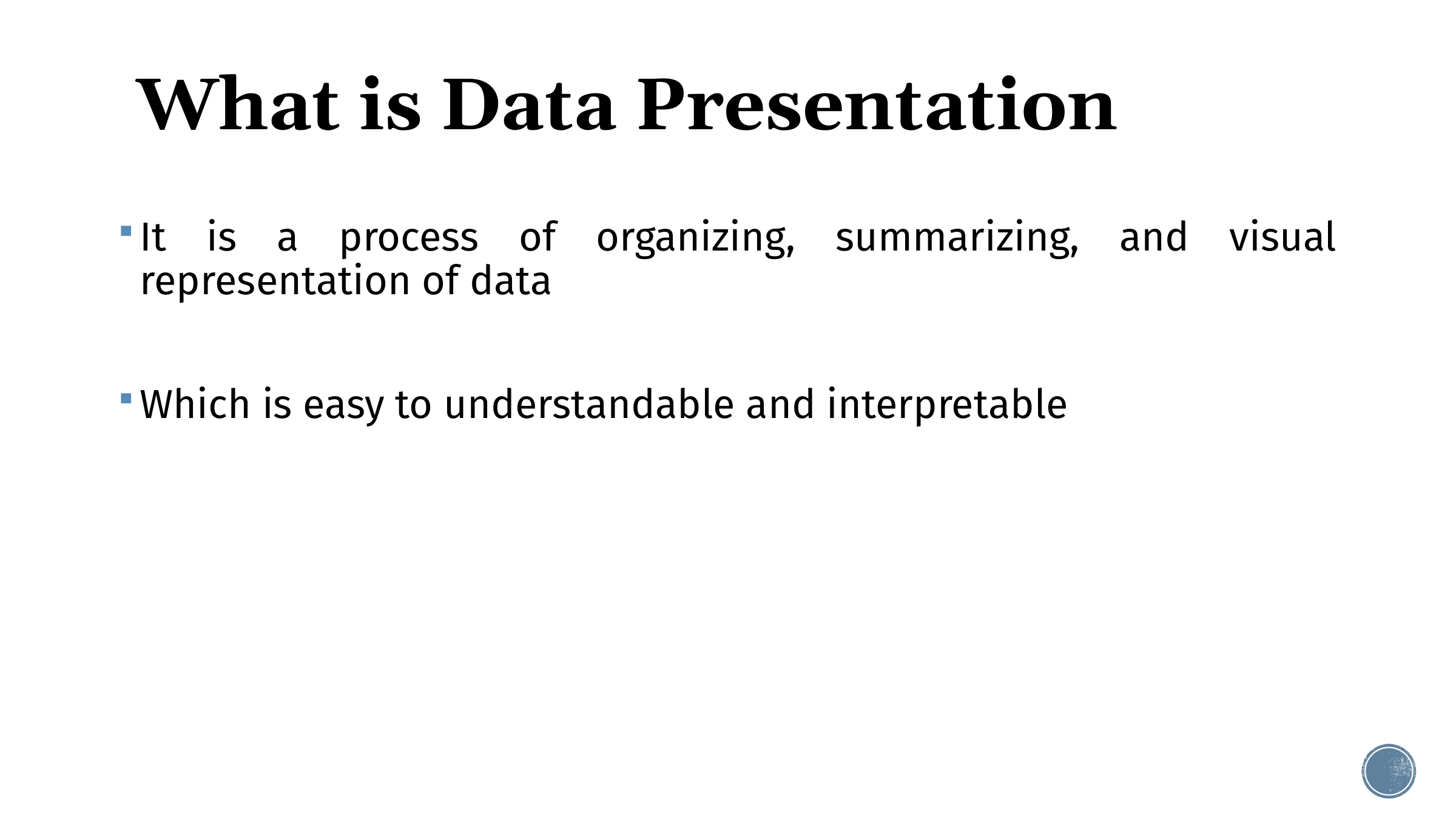

# What is Data Presentation
It is a process of organizing, summarizing, and visual representation of data

Which is easy to understandable and interpretable